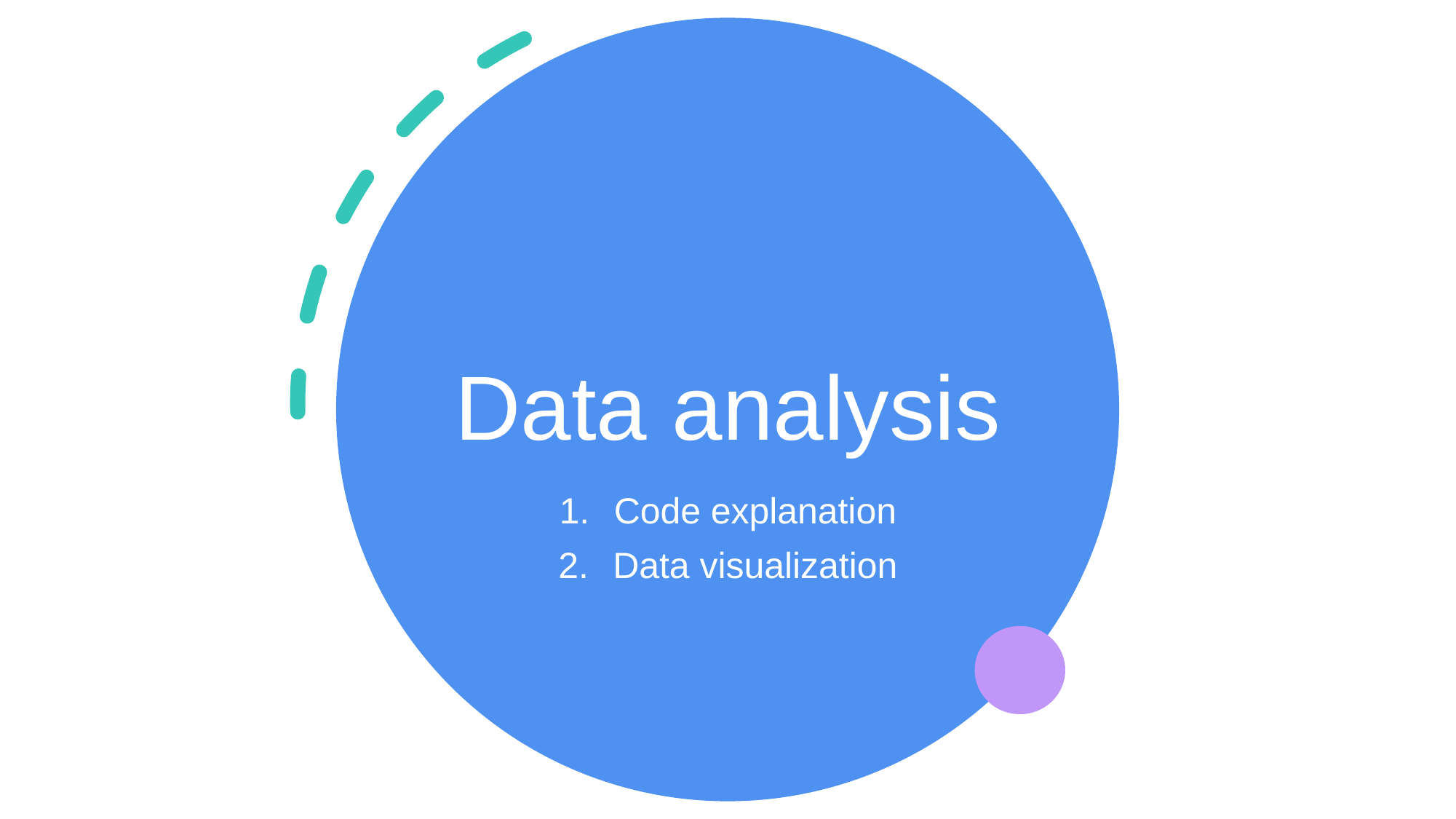

# Data analysis
Code explanation
Data visualization